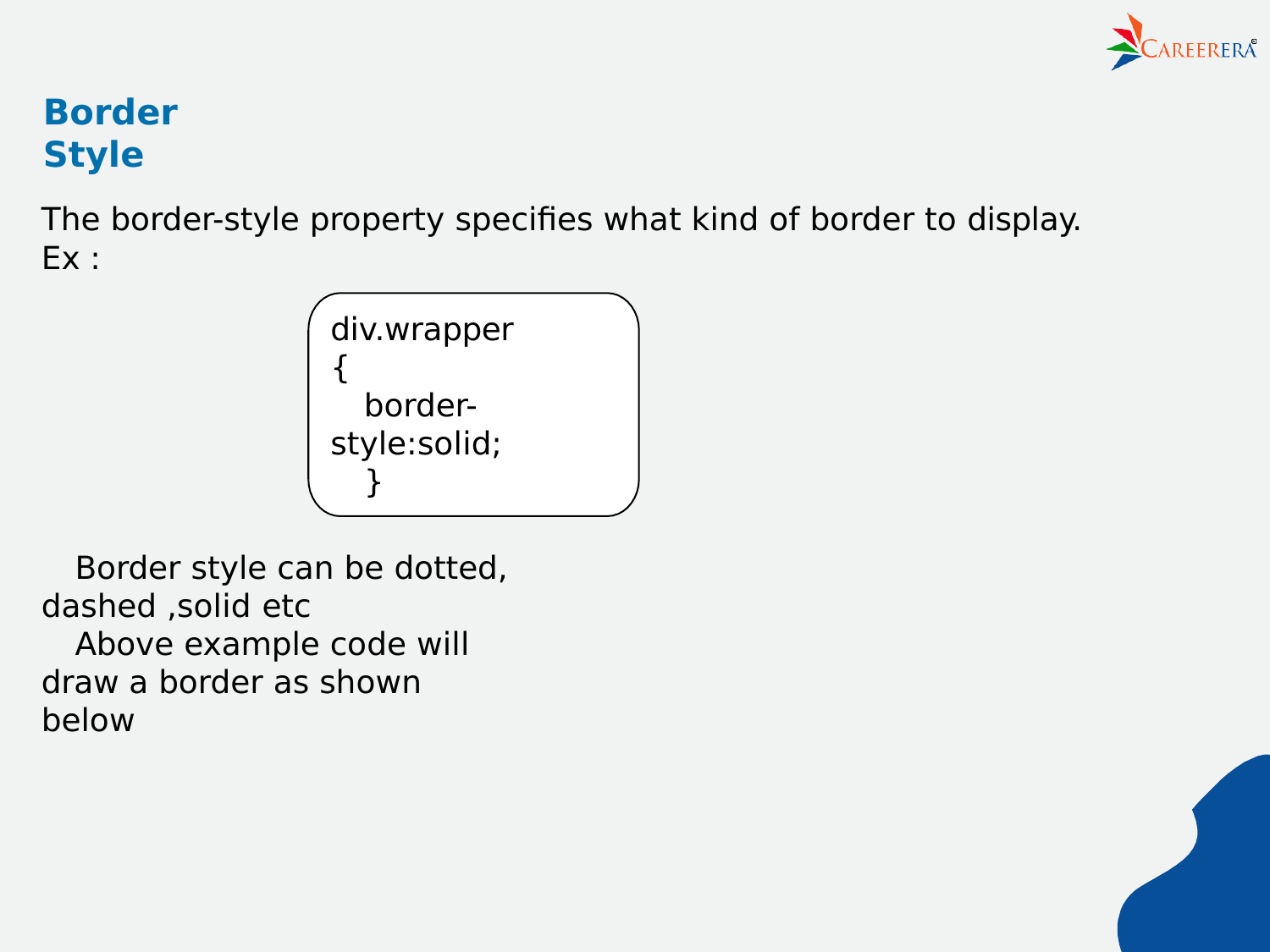

R
# Border Style
The border-style property speciﬁes what kind of border to display.  Ex :
div.wrapper
{
border-  style:solid;
}

Border style can be dotted, dashed ,solid etc
Above example code will draw a border as shown below